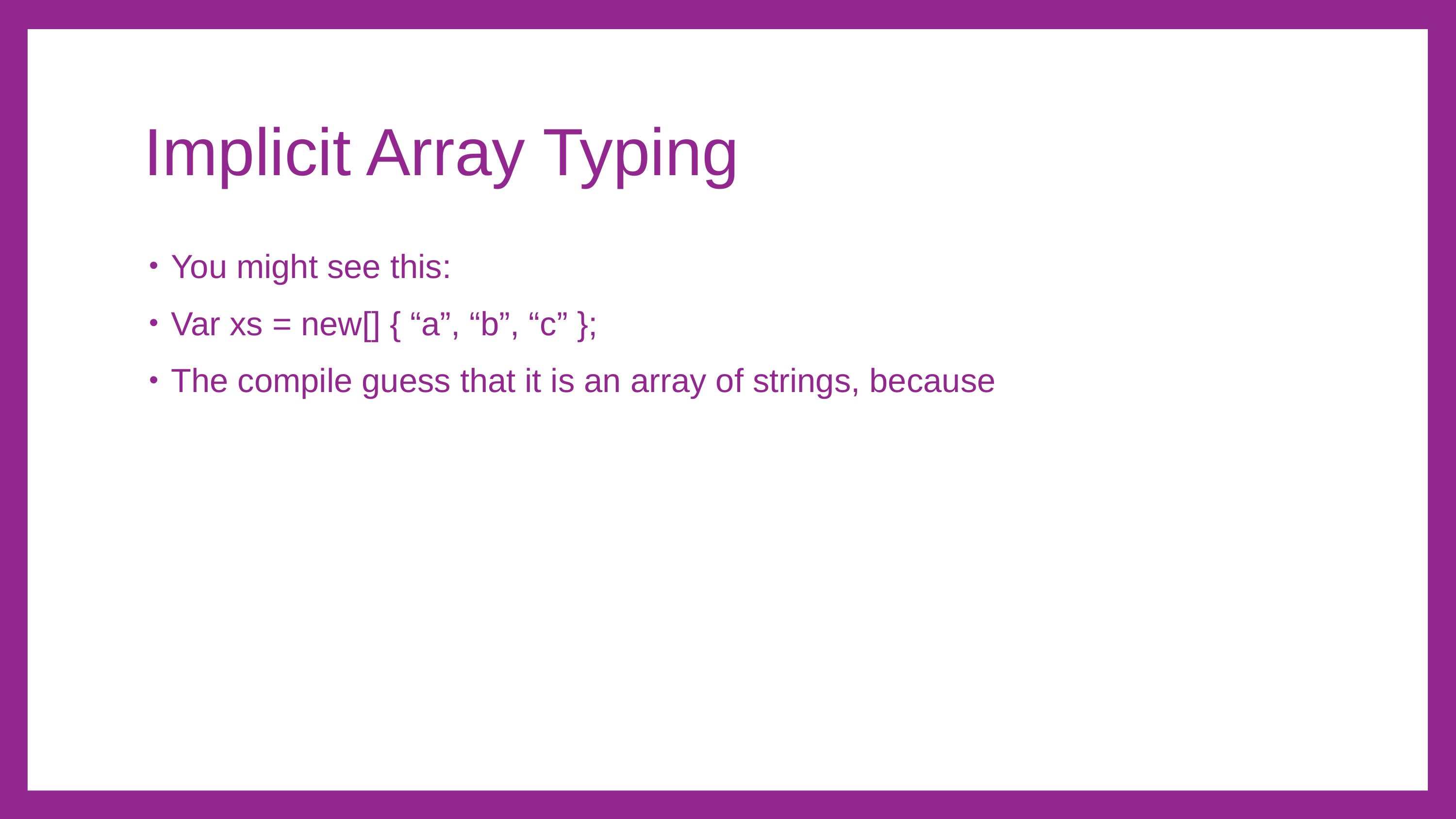

# Implicit Array Typing
You might see this:
Var xs = new[] { “a”, “b”, “c” };
The compile guess that it is an array of strings, because